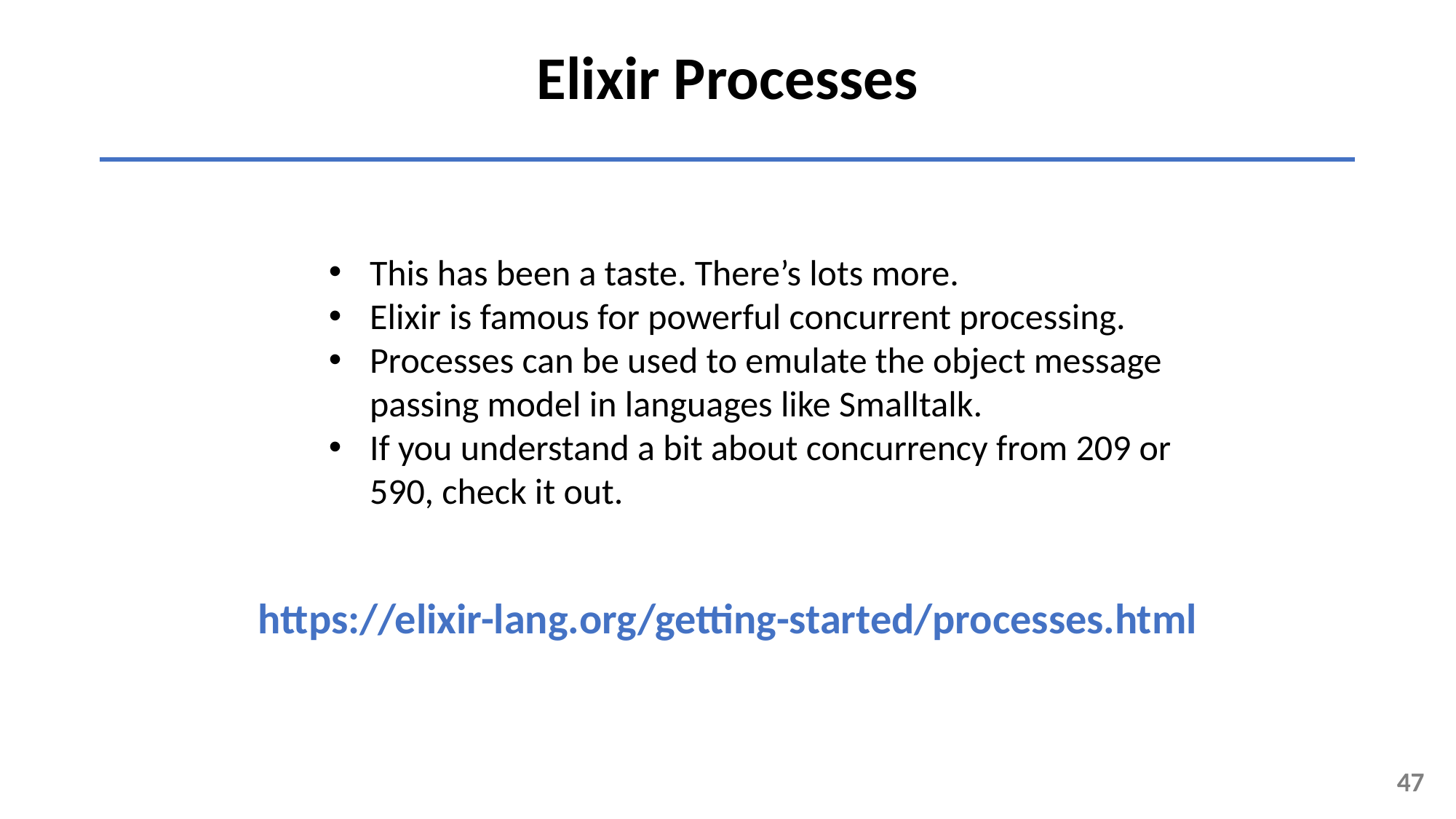

Elixir Processes
This has been a taste. There’s lots more.
Elixir is famous for powerful concurrent processing.
Processes can be used to emulate the object message passing model in languages like Smalltalk.
If you understand a bit about concurrency from 209 or 590, check it out.
https://elixir-lang.org/getting-started/processes.html
47